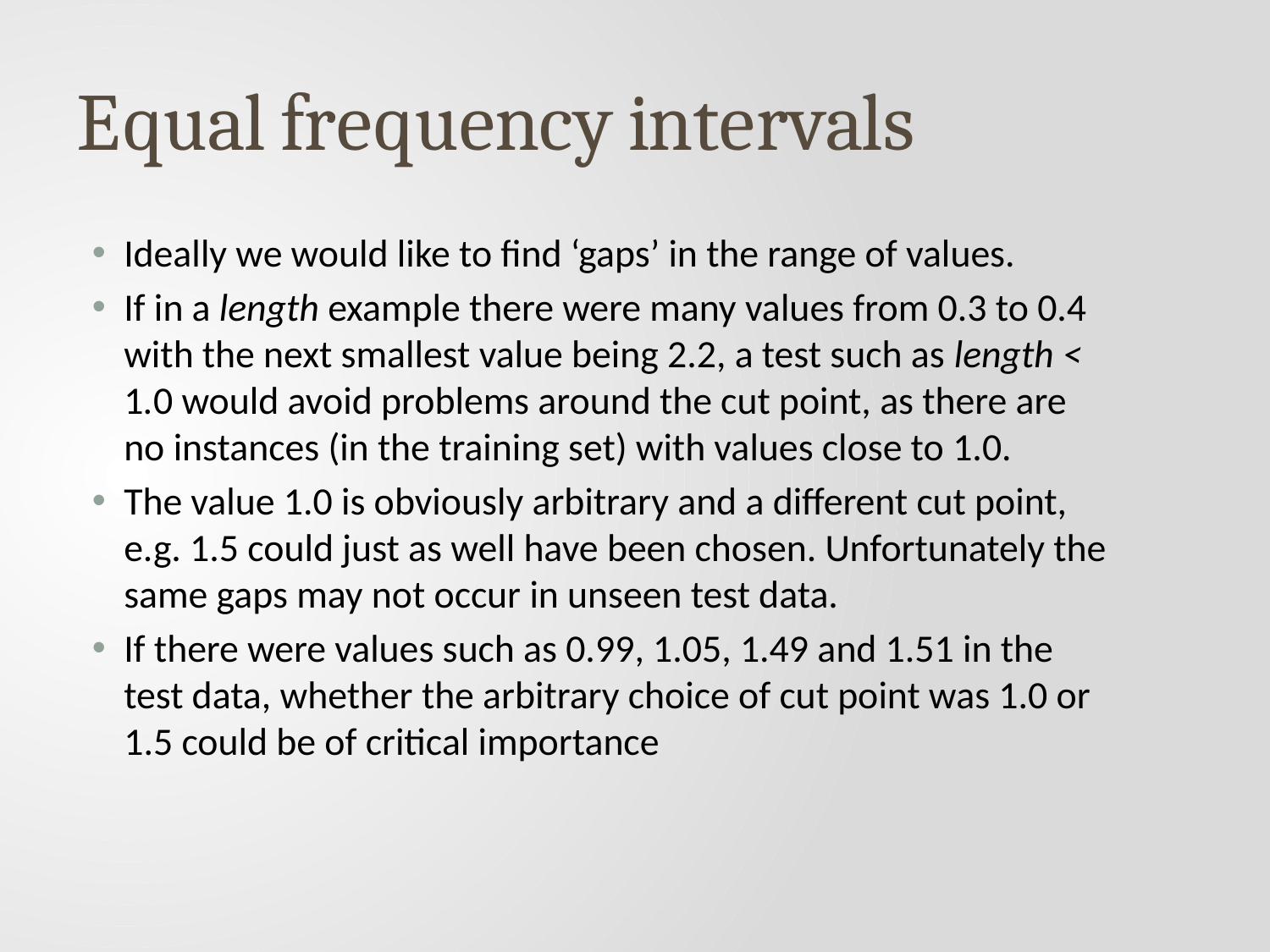

# Equal frequency intervals
Ideally we would like to find ‘gaps’ in the range of values.
If in a length example there were many values from 0.3 to 0.4 with the next smallest value being 2.2, a test such as length < 1.0 would avoid problems around the cut point, as there are no instances (in the training set) with values close to 1.0.
The value 1.0 is obviously arbitrary and a different cut point, e.g. 1.5 could just as well have been chosen. Unfortunately the same gaps may not occur in unseen test data.
If there were values such as 0.99, 1.05, 1.49 and 1.51 in the test data, whether the arbitrary choice of cut point was 1.0 or 1.5 could be of critical importance